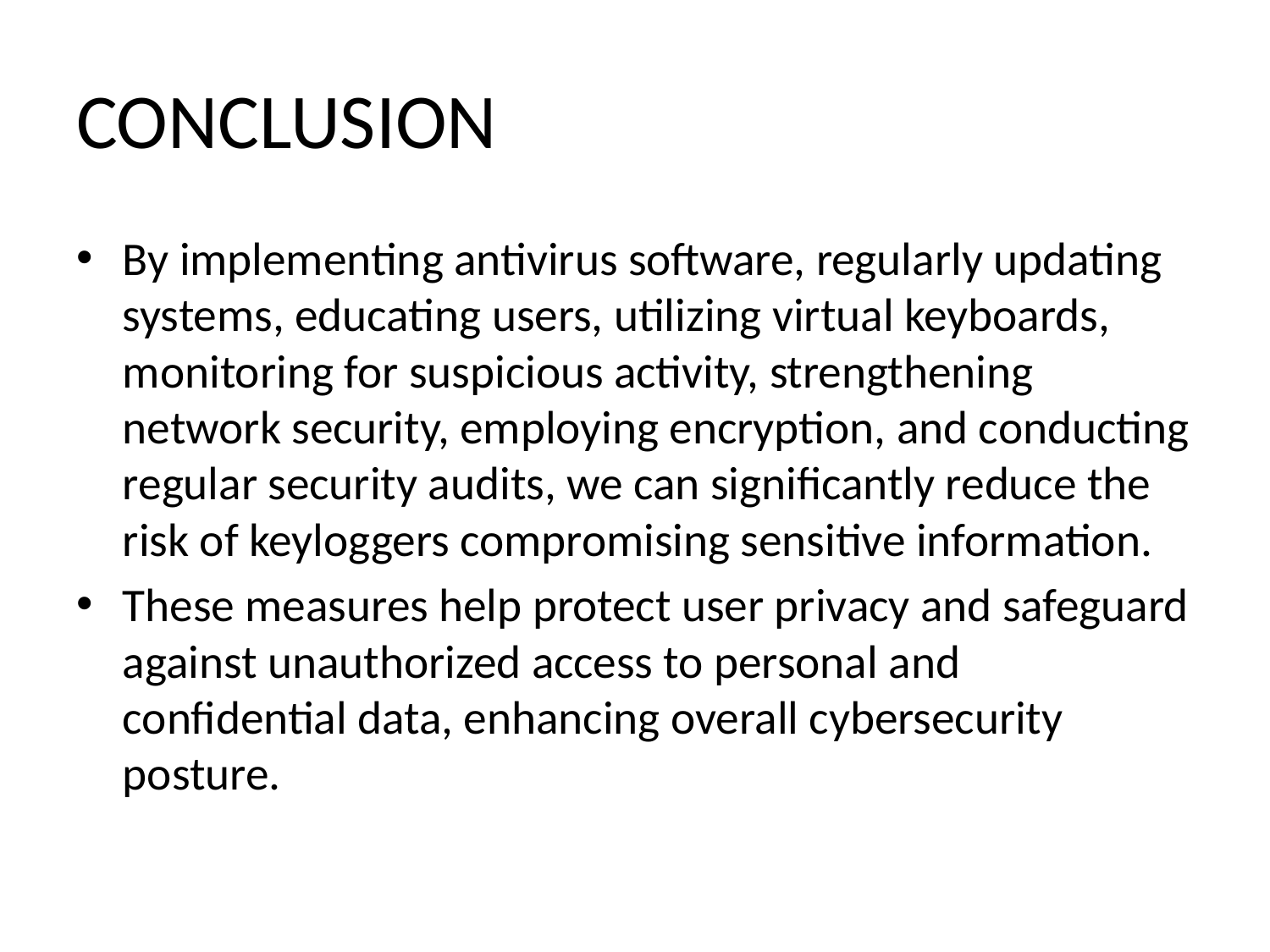

# CONCLUSION
By implementing antivirus software, regularly updating systems, educating users, utilizing virtual keyboards, monitoring for suspicious activity, strengthening network security, employing encryption, and conducting regular security audits, we can significantly reduce the risk of keyloggers compromising sensitive information.
These measures help protect user privacy and safeguard against unauthorized access to personal and confidential data, enhancing overall cybersecurity posture.